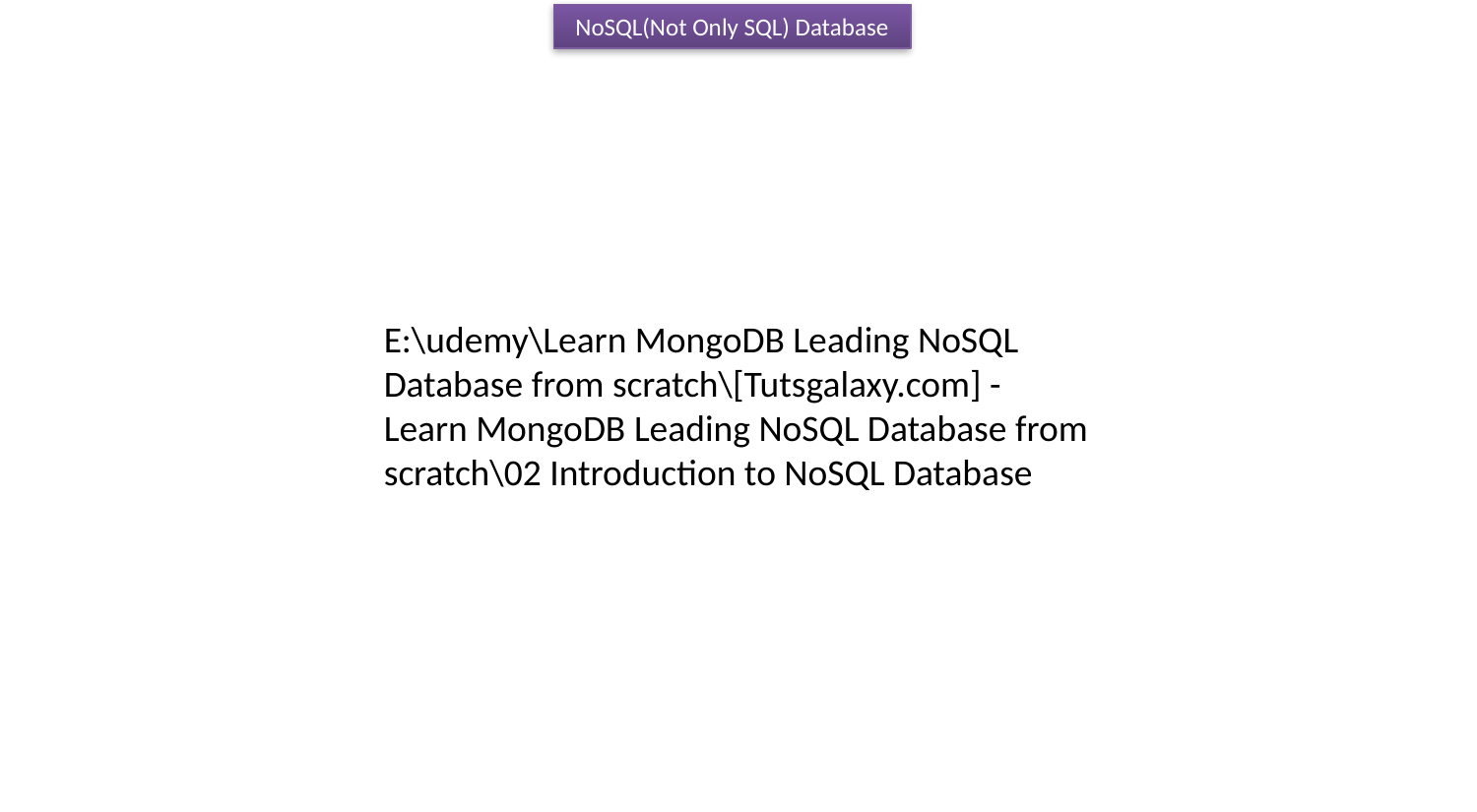

NoSQL(Not Only SQL) Database

E:\udemy\Learn MongoDB Leading NoSQL Database from scratch\[Tutsgalaxy.com] - Learn MongoDB Leading NoSQL Database from scratch\02 Introduction to NoSQL Database